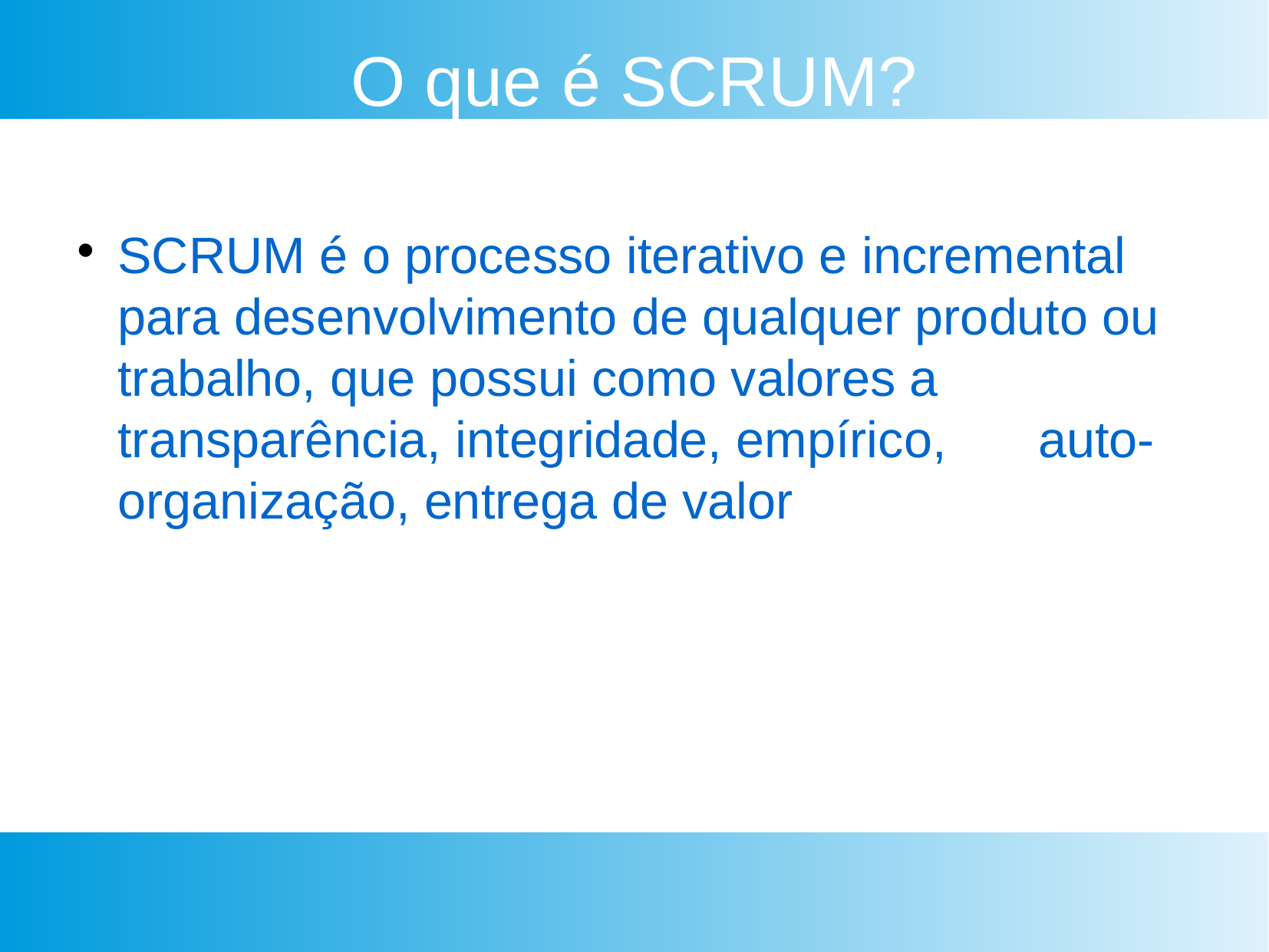

O que é SCRUM?
SCRUM é o processo iterativo e incremental para desenvolvimento de qualquer produto ou trabalho, que possui como valores a transparência, integridade, empírico, 	auto-organização, entrega de valor